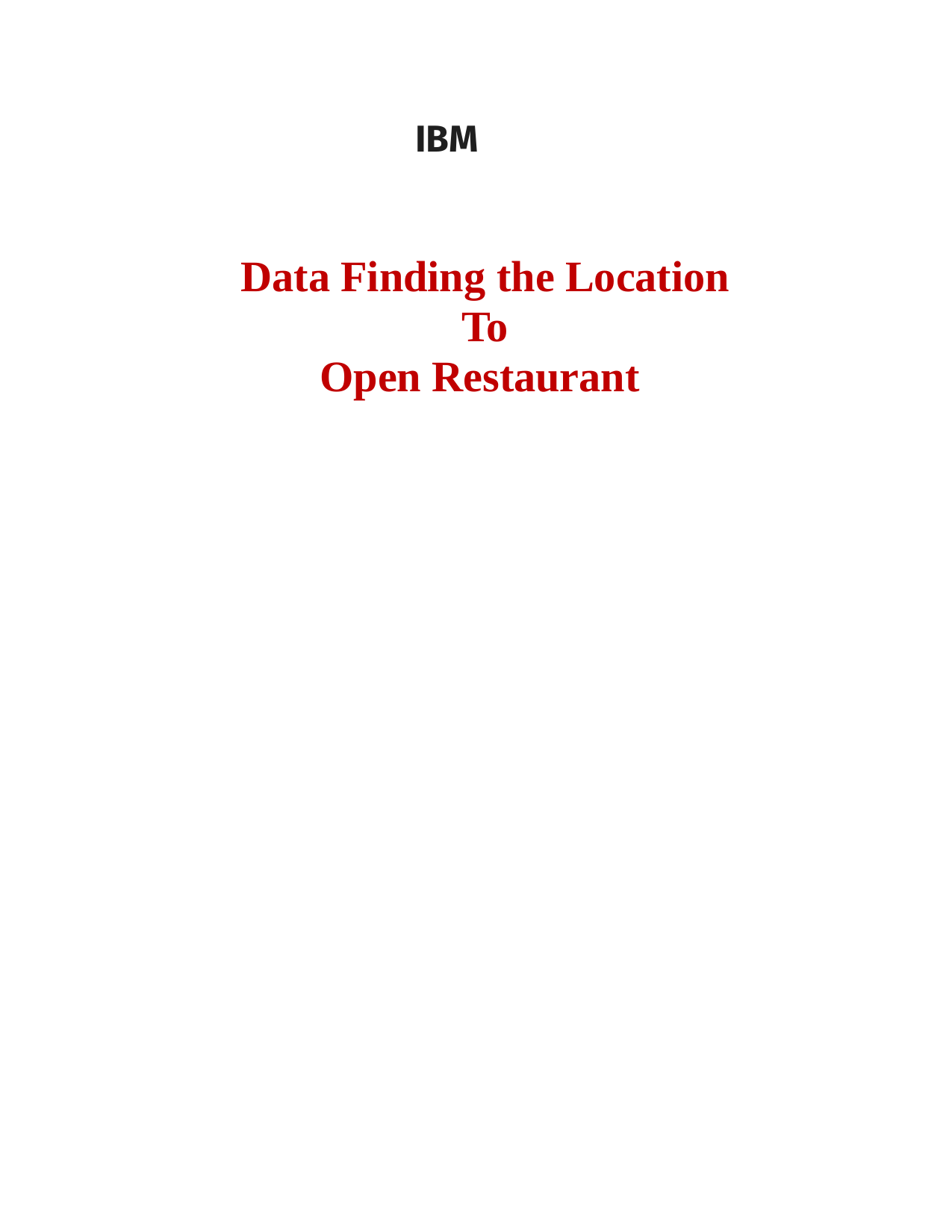

IBM
# Data Finding the Location   To Open Restaurant